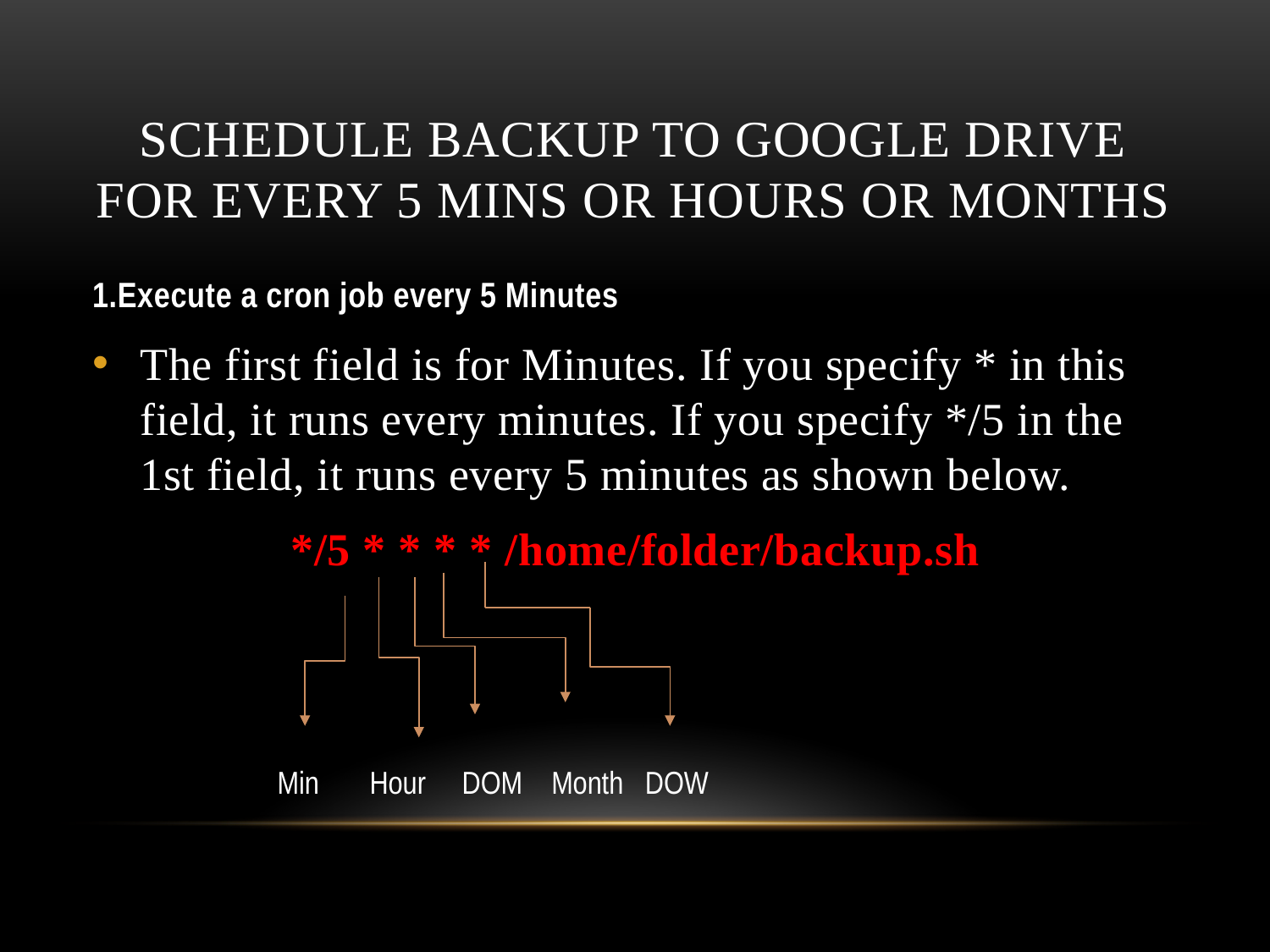

# Schedule backup to Google drive for every 5 mins or hours or months
1.Execute a cron job every 5 Minutes
The first field is for Minutes. If you specify * in this field, it runs every minutes. If you specify */5 in the 1st field, it runs every 5 minutes as shown below.
 */5 * * * * /home/folder/backup.sh
Min       Hour     DOM    Month   DOW